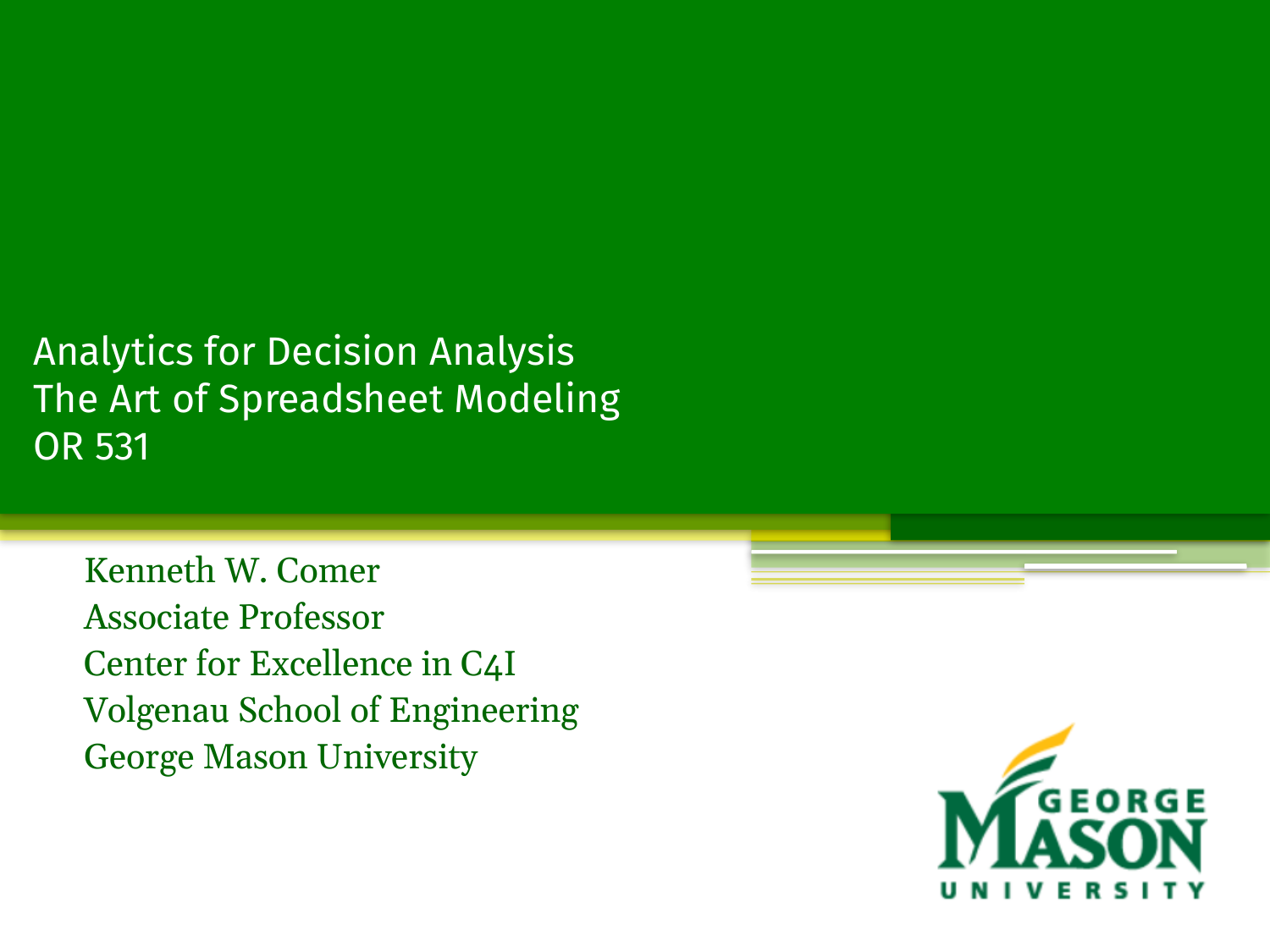

# Analytics for Decision Analysis The Art of Spreadsheet Modeling OR 531
Kenneth W. Comer
Associate Professor
Center for Excellence in C4I
Volgenau School of Engineering
George Mason University